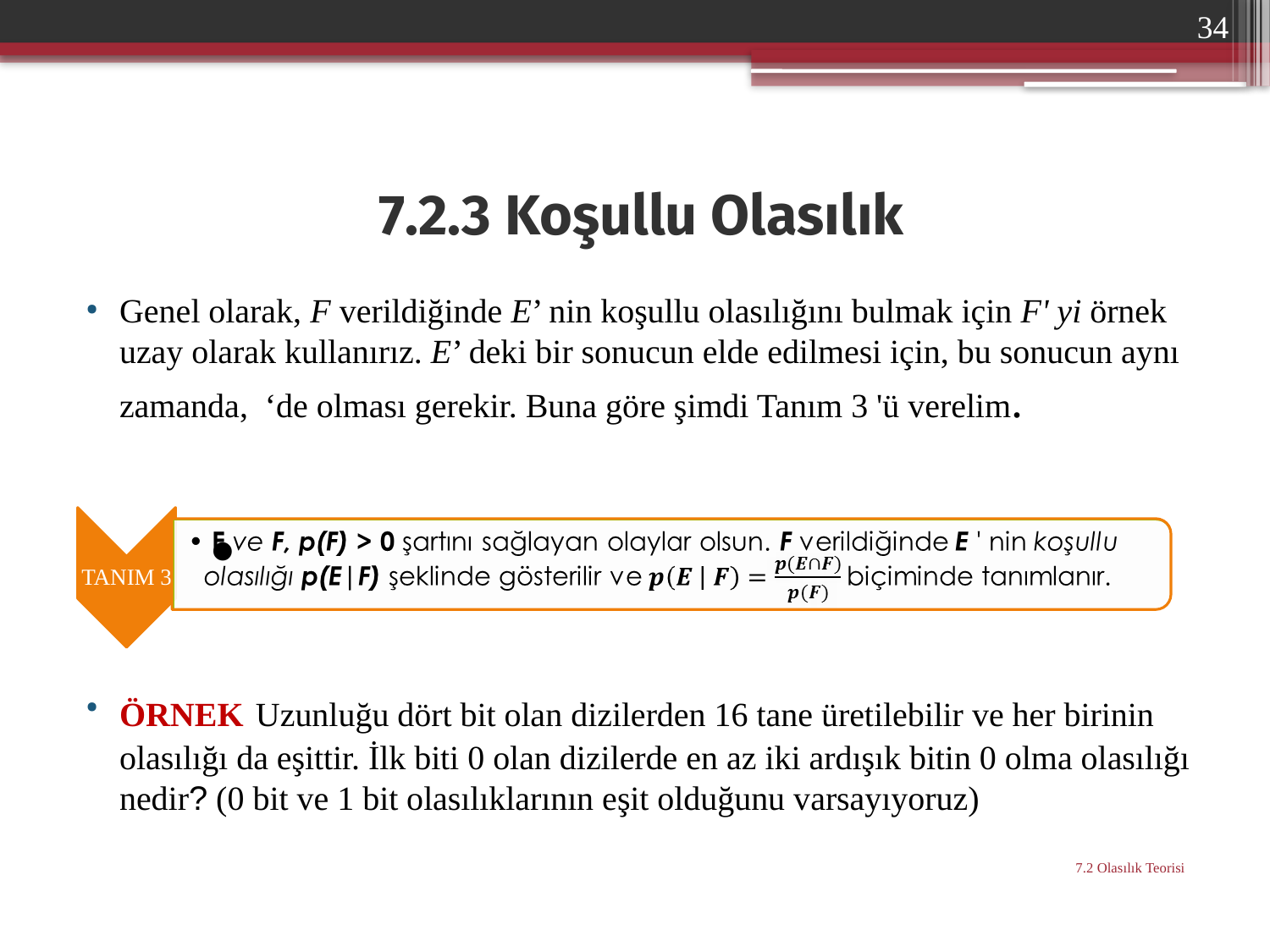

34
# 7.2.3 Koşullu Olasılık
Genel olarak, F verildiğinde E’ nin koşullu olasılığını bulmak için F' yi örnek uzay olarak kullanırız. E’ deki bir sonucun elde edilmesi için, bu sonucun aynı zamanda,  ‘de olması gerekir. Buna göre şimdi Tanım 3 'ü verelim.

ÖRNEK Uzunluğu dört bit olan dizilerden 16 tane üretilebilir ve her birinin olasılığı da eşittir. İlk biti 0 olan dizilerde en az iki ardışık bitin 0 olma olasılığı nedir? (0 bit ve 1 bit olasılıklarının eşit olduğunu varsayıyoruz)

TANIM 3

7.2 Olasılık Teorisi